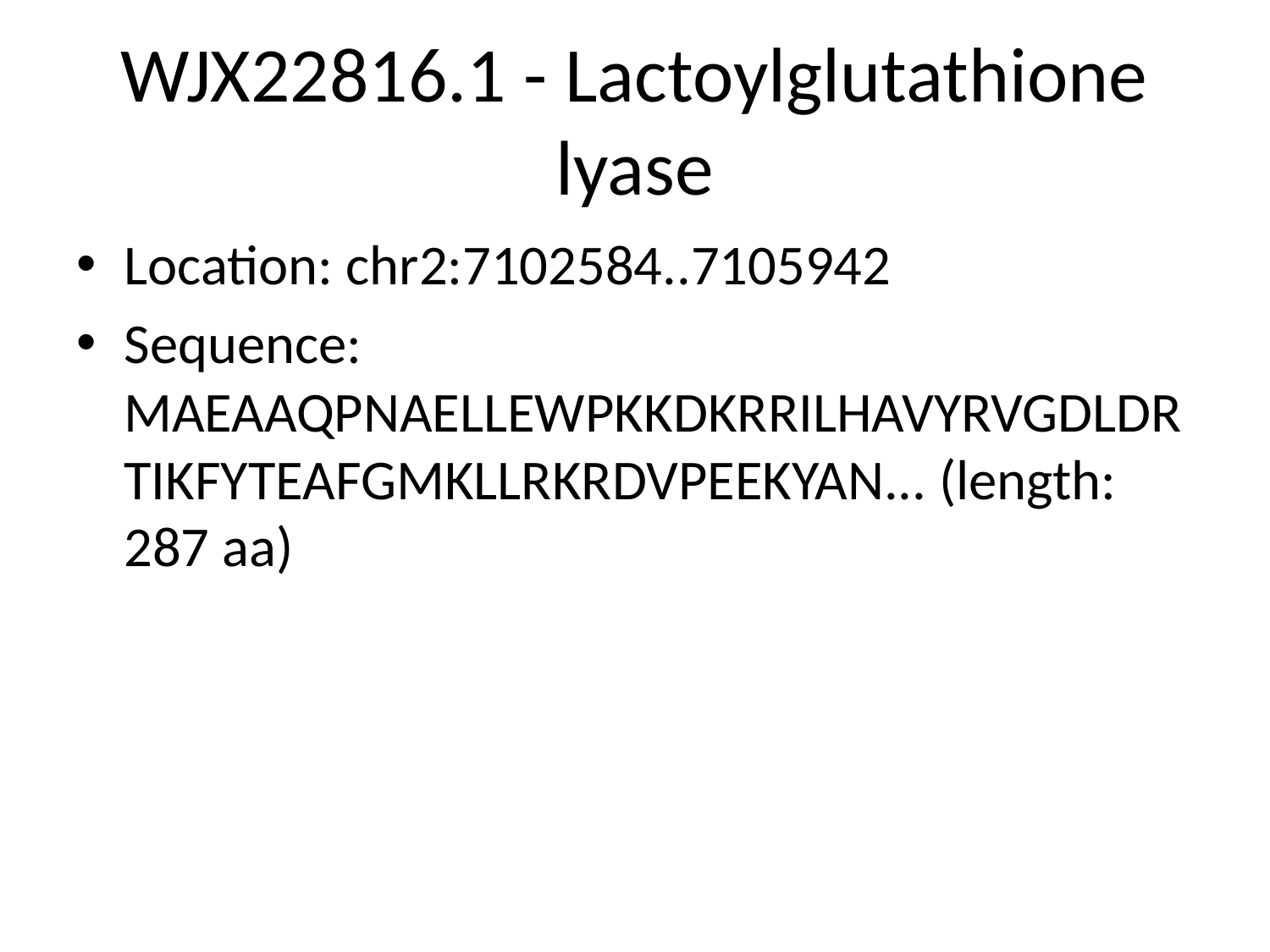

# WJX22816.1 - Lactoylglutathione lyase
Location: chr2:7102584..7105942
Sequence: MAEAAQPNAELLEWPKKDKRRILHAVYRVGDLDRTIKFYTEAFGMKLLRKRDVPEEKYAN... (length: 287 aa)